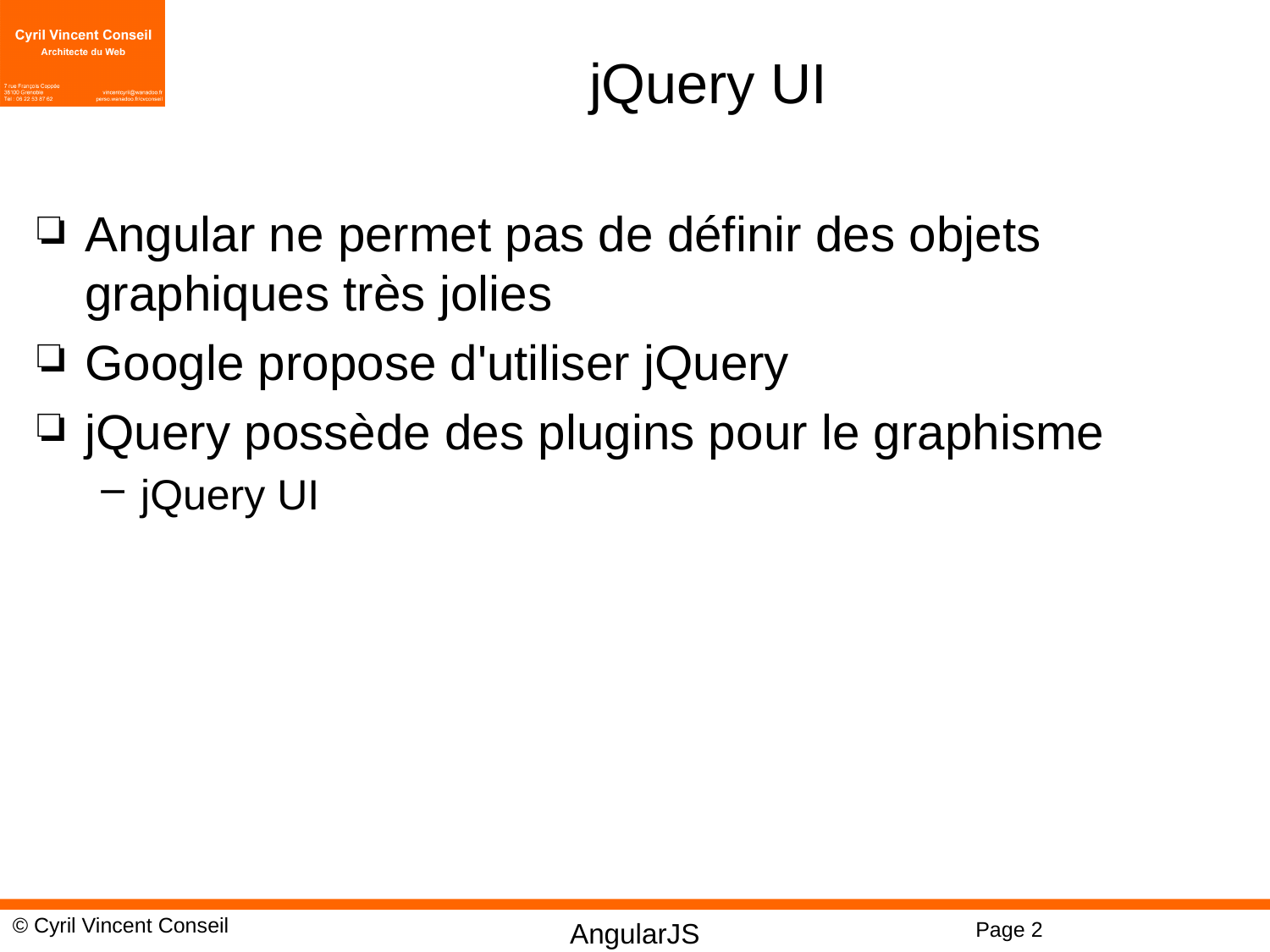

# jQuery UI
Angular ne permet pas de définir des objets graphiques très jolies
Google propose d'utiliser jQuery
jQuery possède des plugins pour le graphisme
jQuery UI